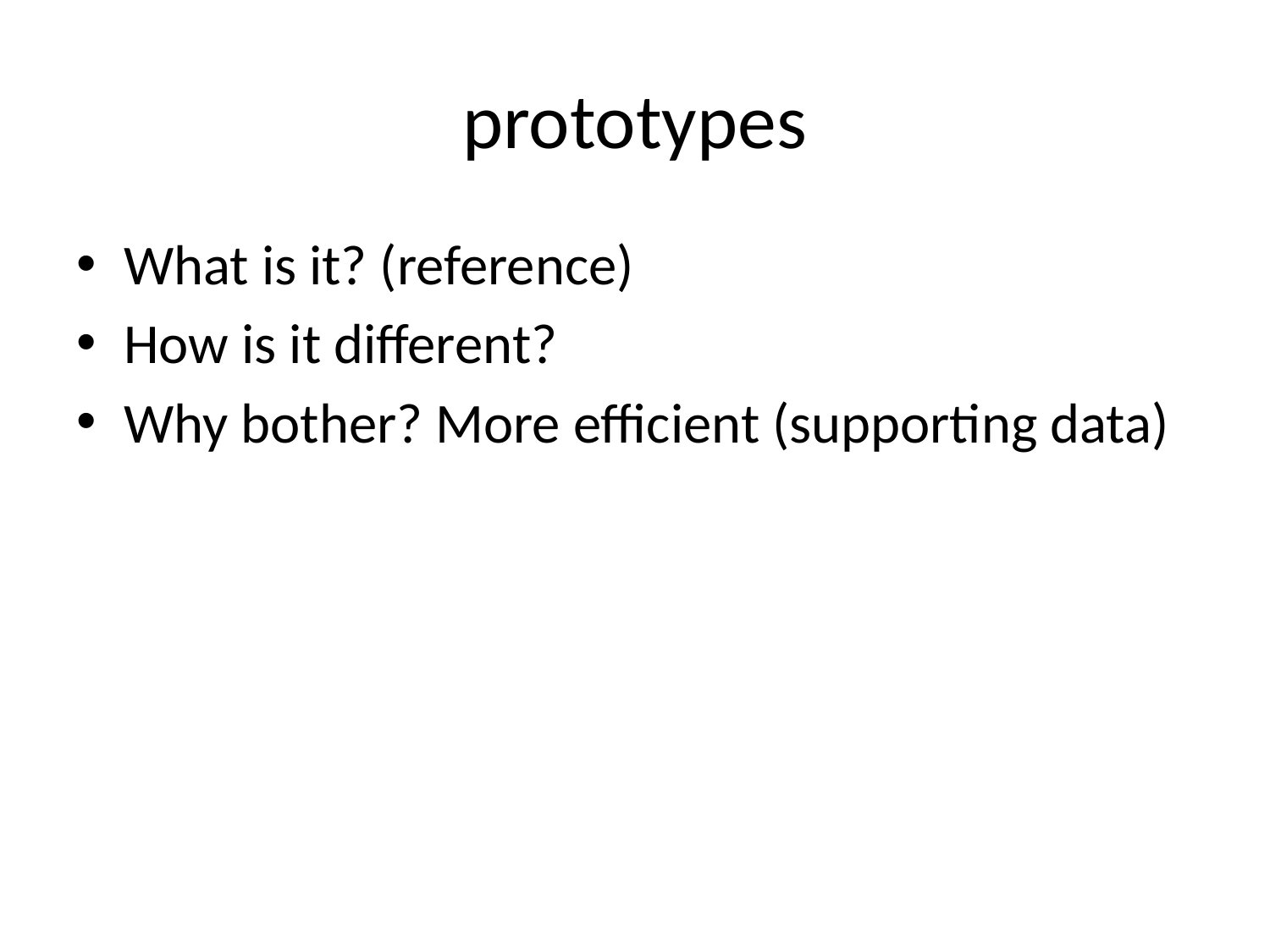

# prototypes
What is it? (reference)
How is it different?
Why bother? More efficient (supporting data)